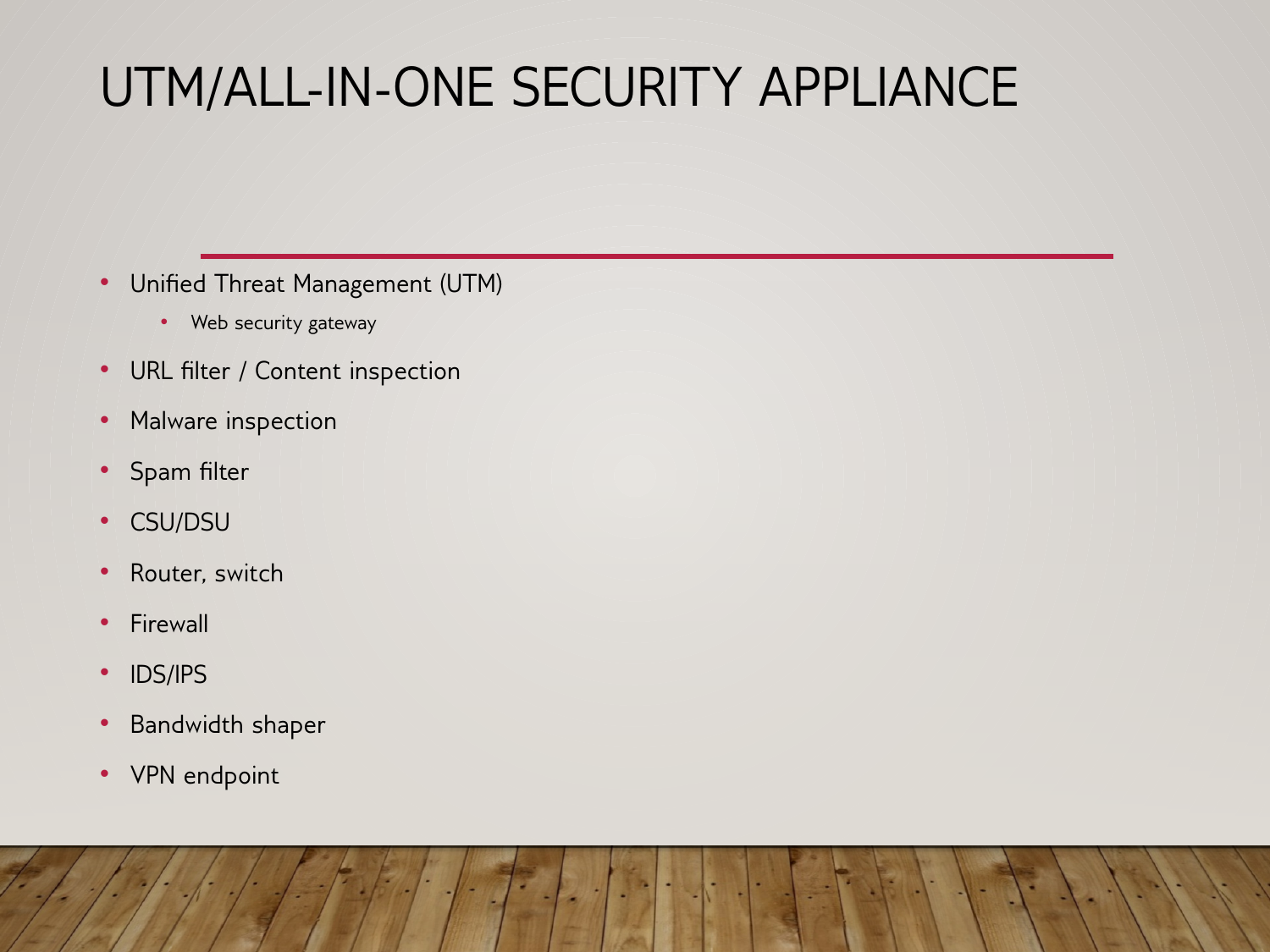

# UTM/All-in-one security appliance
Unified Threat Management (UTM)
Web security gateway
URL filter / Content inspection
Malware inspection
Spam filter
CSU/DSU
Router, switch
Firewall
IDS/IPS
Bandwidth shaper
VPN endpoint